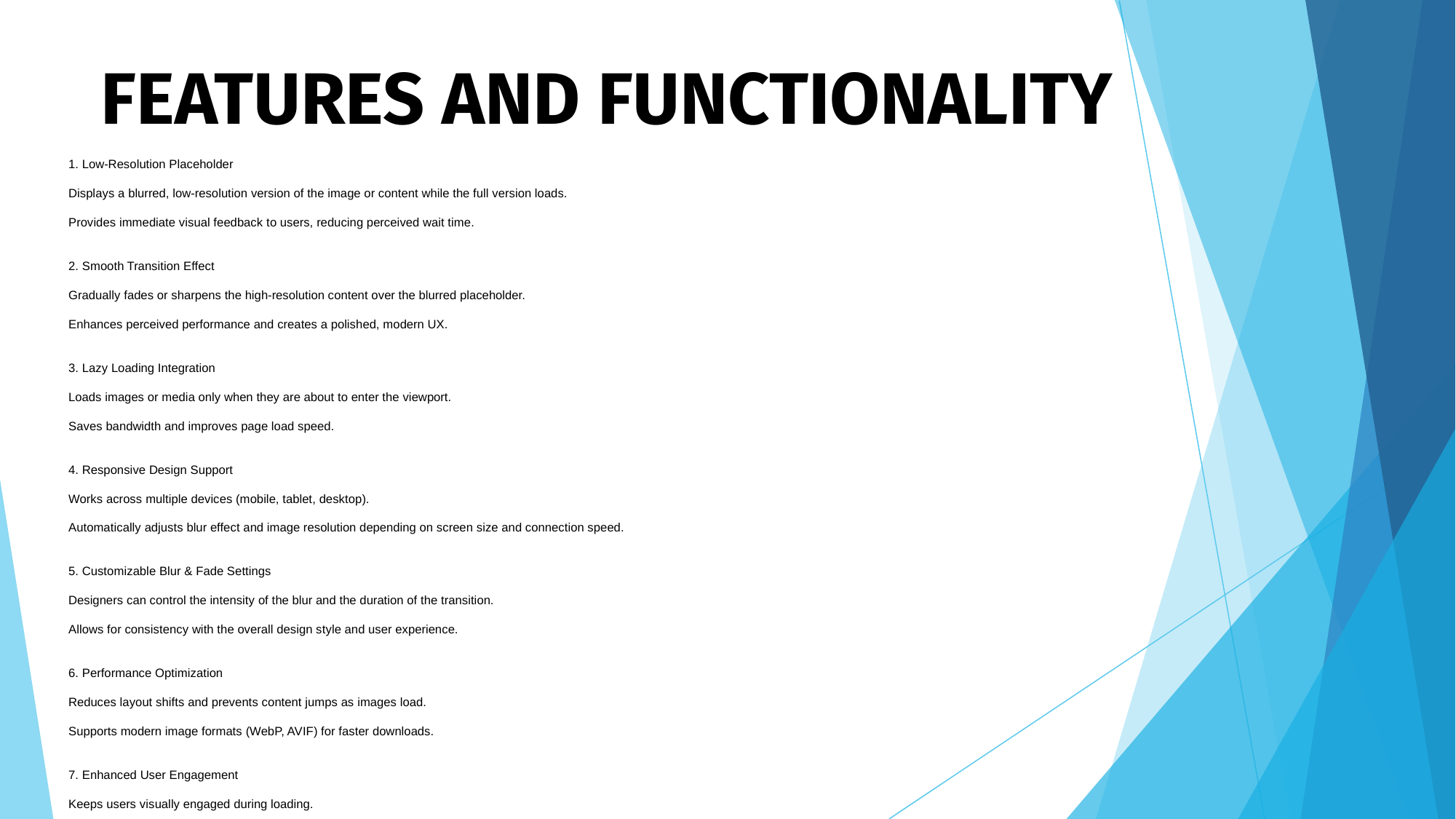

# FEATURES AND FUNCTIONALITY
1. Low-Resolution Placeholder

Displays a blurred, low-resolution version of the image or content while the full version loads.

Provides immediate visual feedback to users, reducing perceived wait time.

2. Smooth Transition Effect

Gradually fades or sharpens the high-resolution content over the blurred placeholder.

Enhances perceived performance and creates a polished, modern UX.

3. Lazy Loading Integration

Loads images or media only when they are about to enter the viewport.

Saves bandwidth and improves page load speed.

4. Responsive Design Support

Works across multiple devices (mobile, tablet, desktop).

Automatically adjusts blur effect and image resolution depending on screen size and connection speed.

5. Customizable Blur & Fade Settings

Designers can control the intensity of the blur and the duration of the transition.

Allows for consistency with the overall design style and user experience.

6. Performance Optimization

Reduces layout shifts and prevents content jumps as images load.

Supports modern image formats (WebP, AVIF) for faster downloads.

7. Enhanced User Engagement

Keeps users visually engaged during loading.

Makes content-heavy apps or websites feel faster and more interactive.